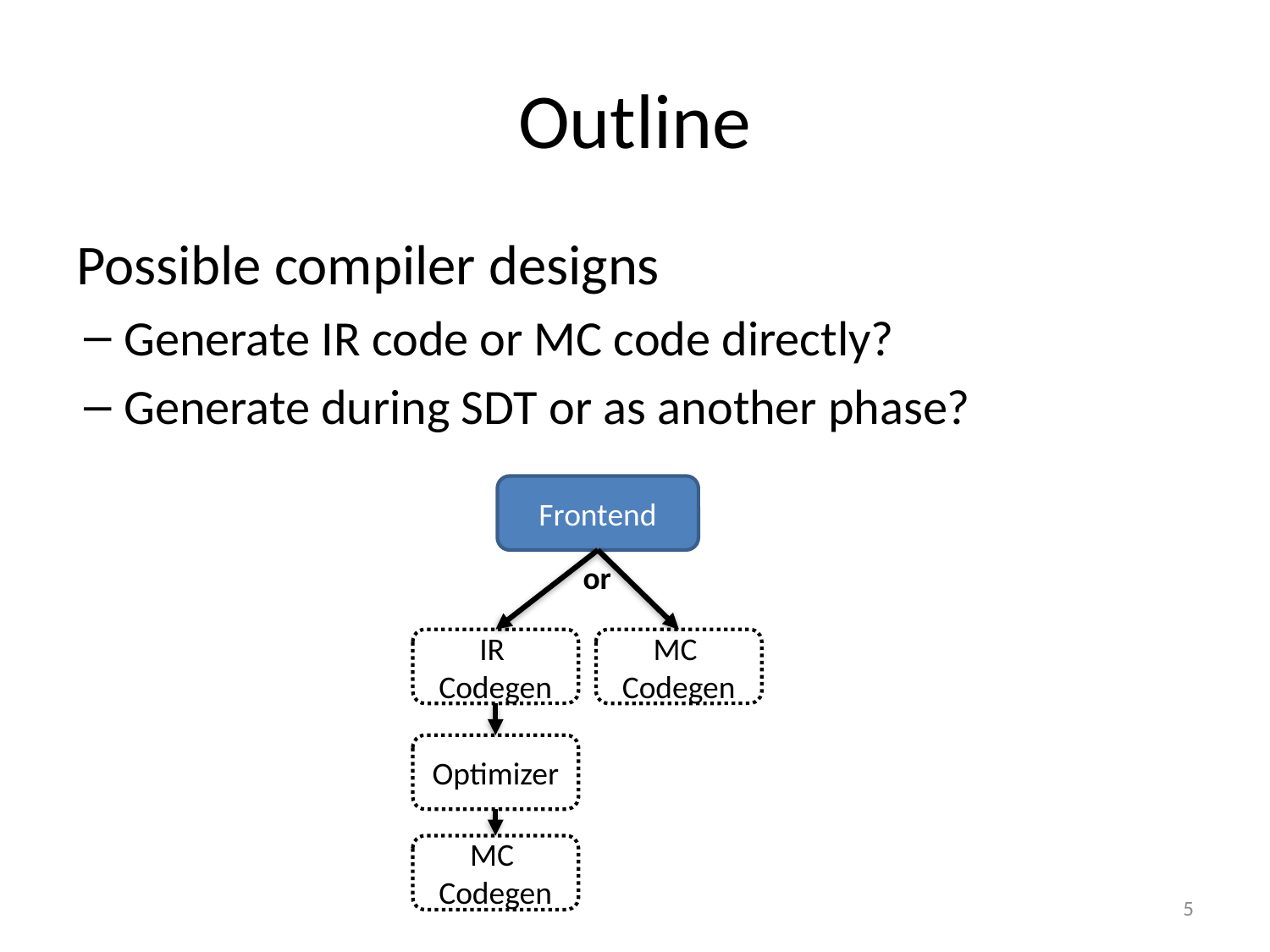

# Outline
Possible compiler designs
Generate IR code or MC code directly?
Generate during SDT or as another phase?
Frontend
or
IR
Codegen
MC
Codegen
Optimizer
MC
Codegen
5